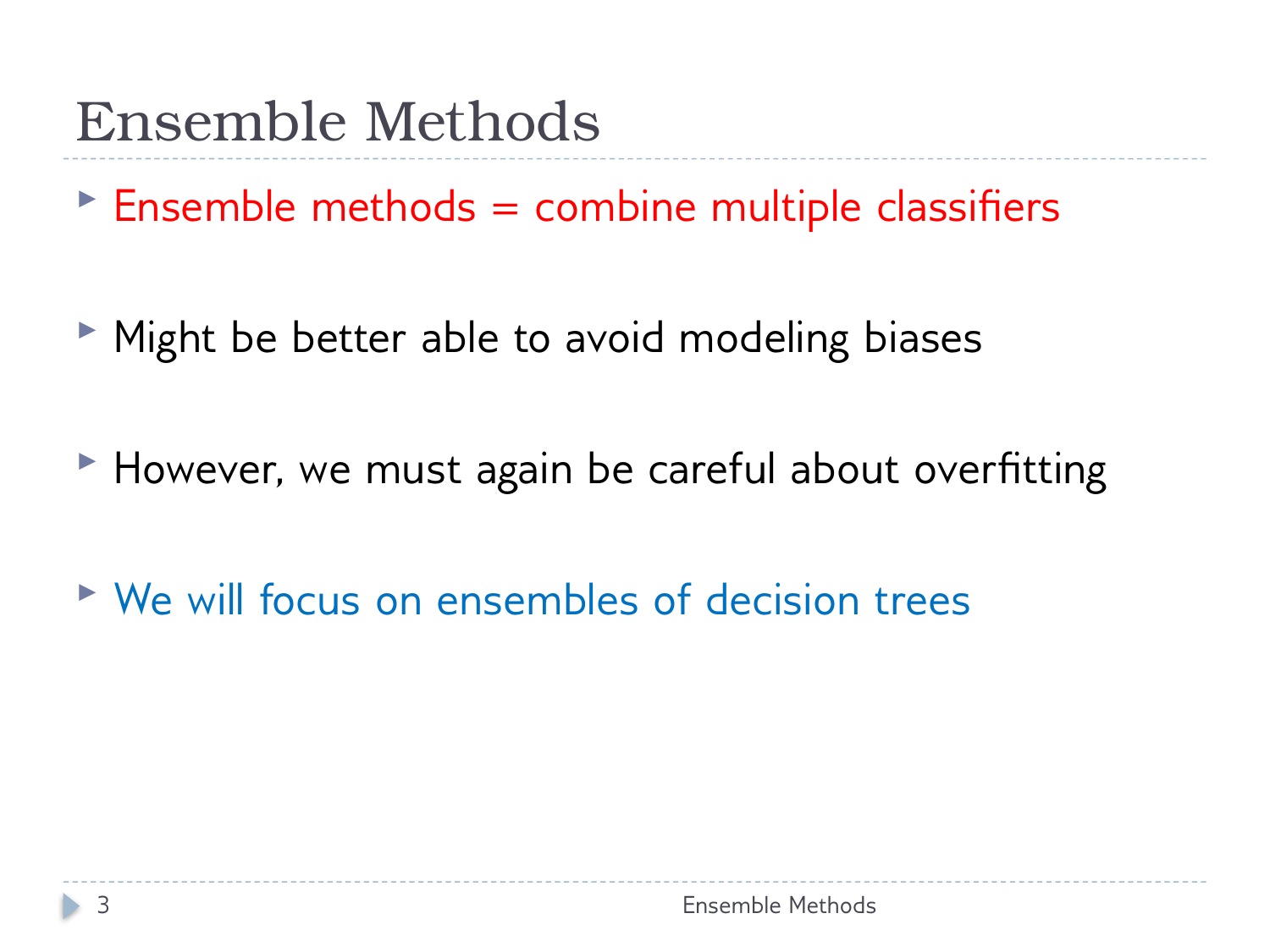

# Ensemble Methods
Ensemble methods = combine multiple classifiers

Might be better able to avoid modeling biases

However, we must again be careful about overfitting

We will focus on ensembles of decision trees
3
Ensemble Methods